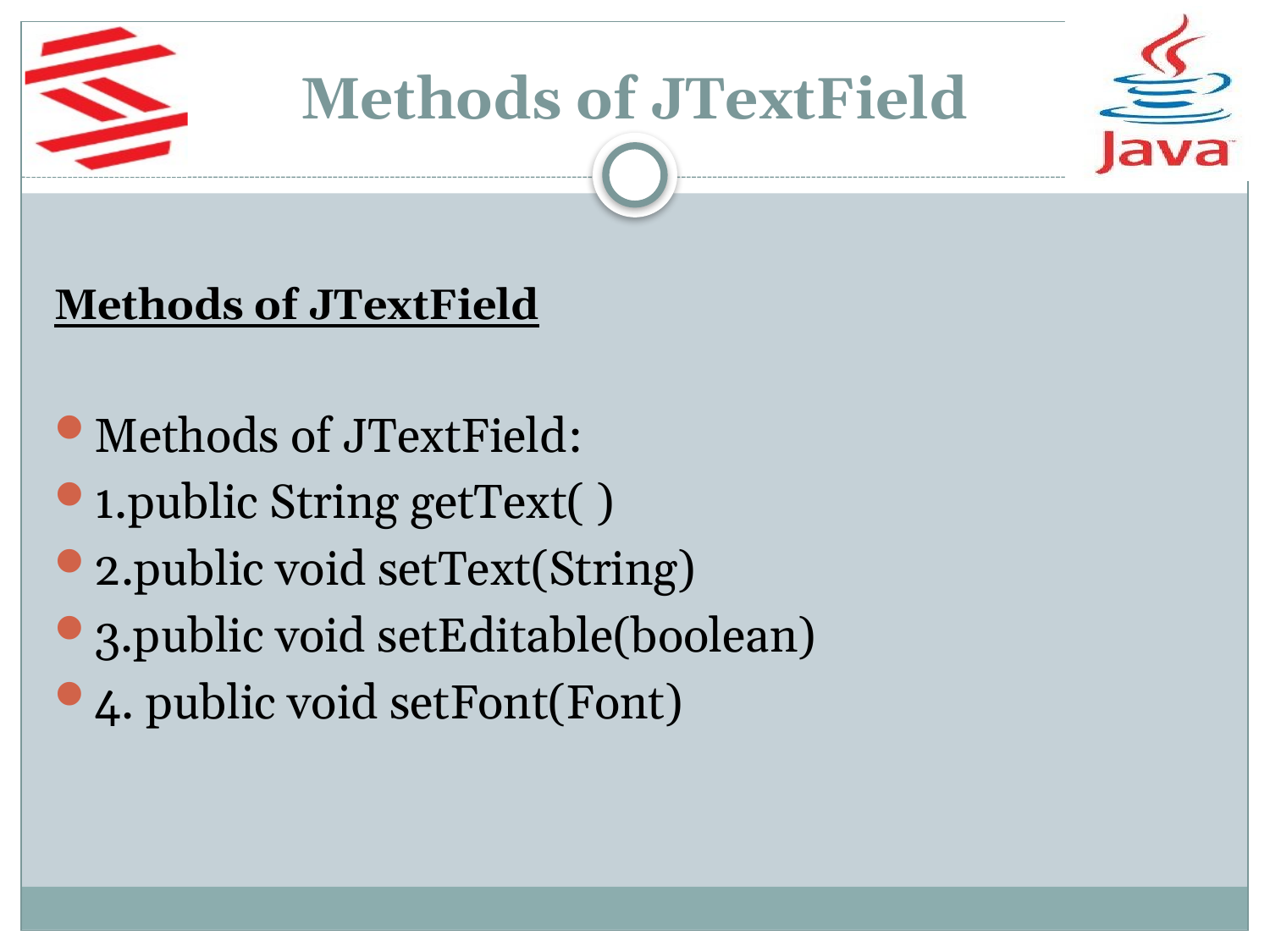

# Methods of JTextField

Methods of JTextField

Methods of JTextField:
1.public String getText( )
2.public void setText(String)
3.public void setEditable(boolean)
4. public void setFont(Font)